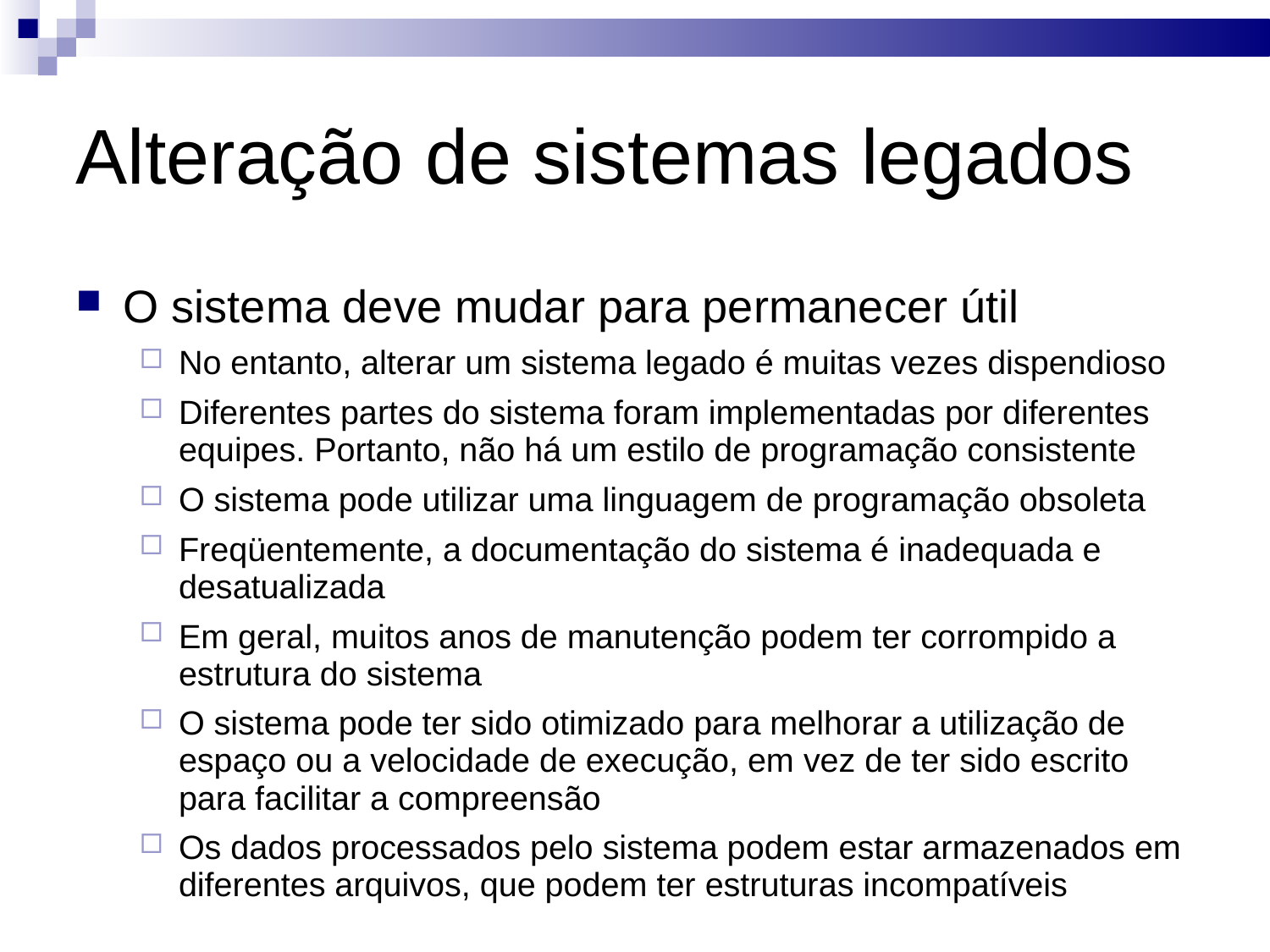

# Alteração de sistemas legados
O sistema deve mudar para permanecer útil
No entanto, alterar um sistema legado é muitas vezes dispendioso
Diferentes partes do sistema foram implementadas por diferentes equipes. Portanto, não há um estilo de programação consistente
O sistema pode utilizar uma linguagem de programação obsoleta
Freqüentemente, a documentação do sistema é inadequada e desatualizada
Em geral, muitos anos de manutenção podem ter corrompido a estrutura do sistema
O sistema pode ter sido otimizado para melhorar a utilização de espaço ou a velocidade de execução, em vez de ter sido escrito para facilitar a compreensão
Os dados processados pelo sistema podem estar armazenados em diferentes arquivos, que podem ter estruturas incompatíveis